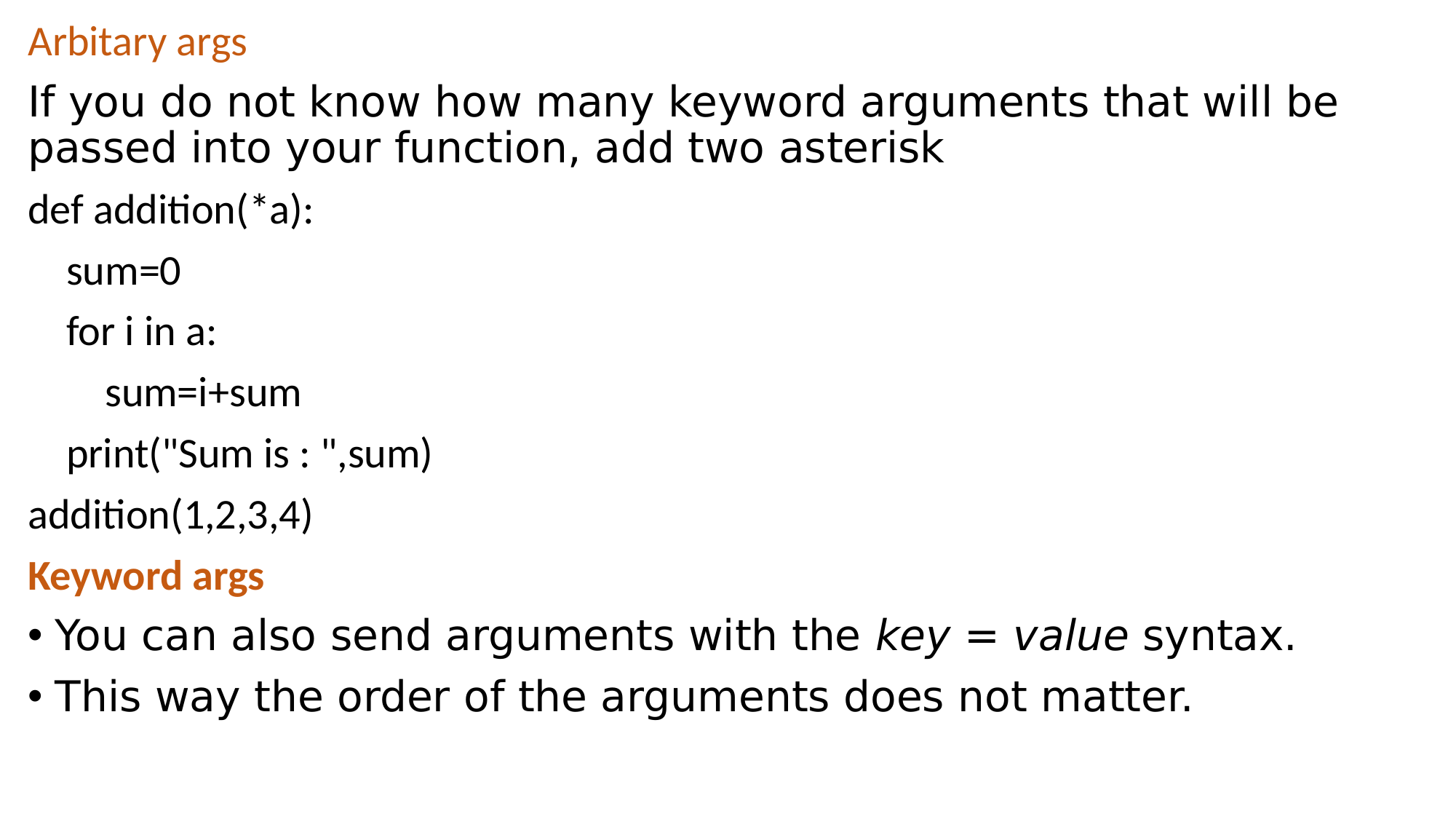

Arbitary args
If you do not know how many keyword arguments that will be passed into your function, add two asterisk
def addition(*a):
    sum=0
    for i in a:
        sum=i+sum
    print("Sum is : ",sum)
addition(1,2,3,4)
Keyword args
You can also send arguments with the key = value syntax.
This way the order of the arguments does not matter.